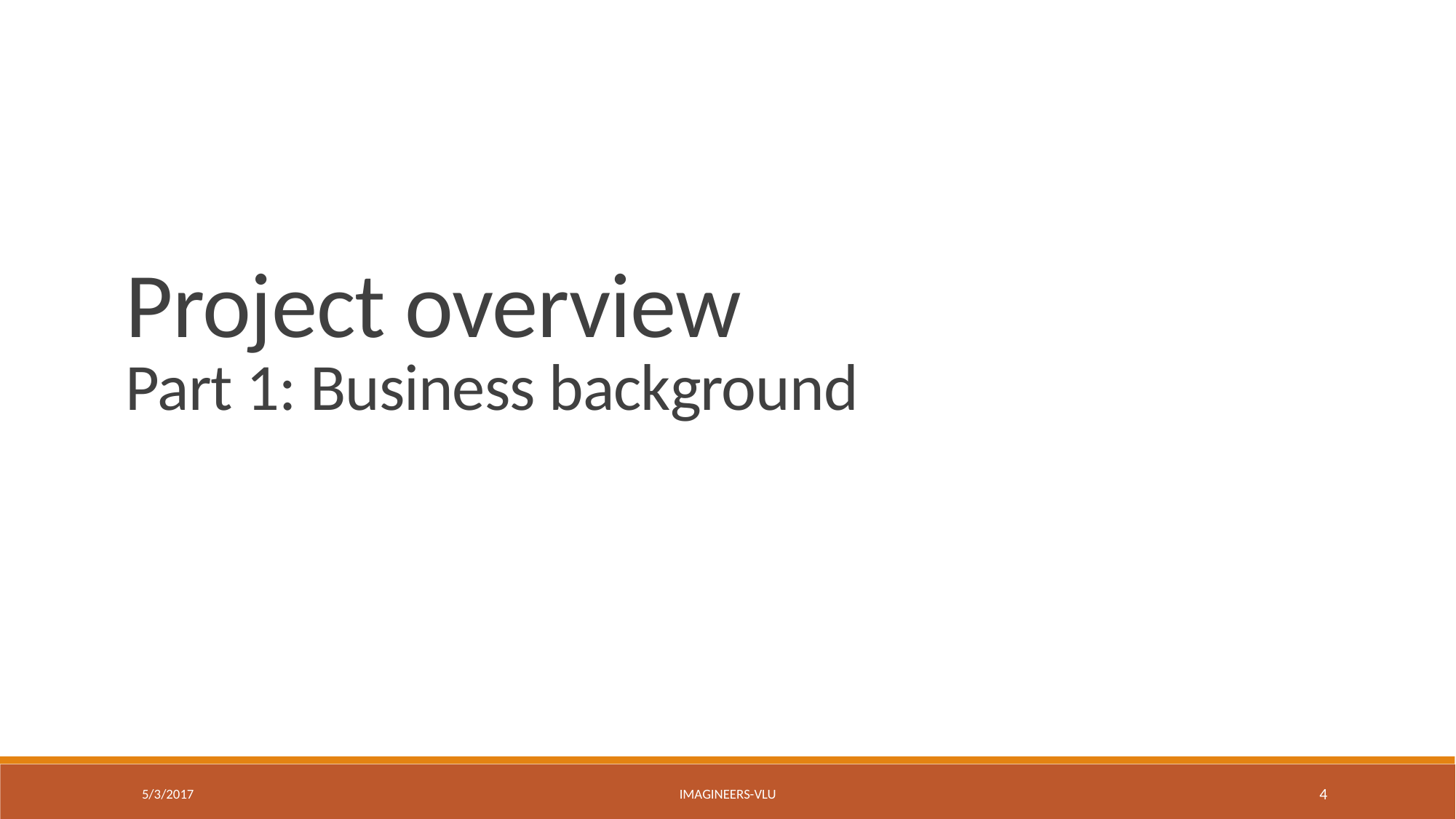

Project overview
Part 1: Business background
5/3/2017
Imagineers-VLU
4